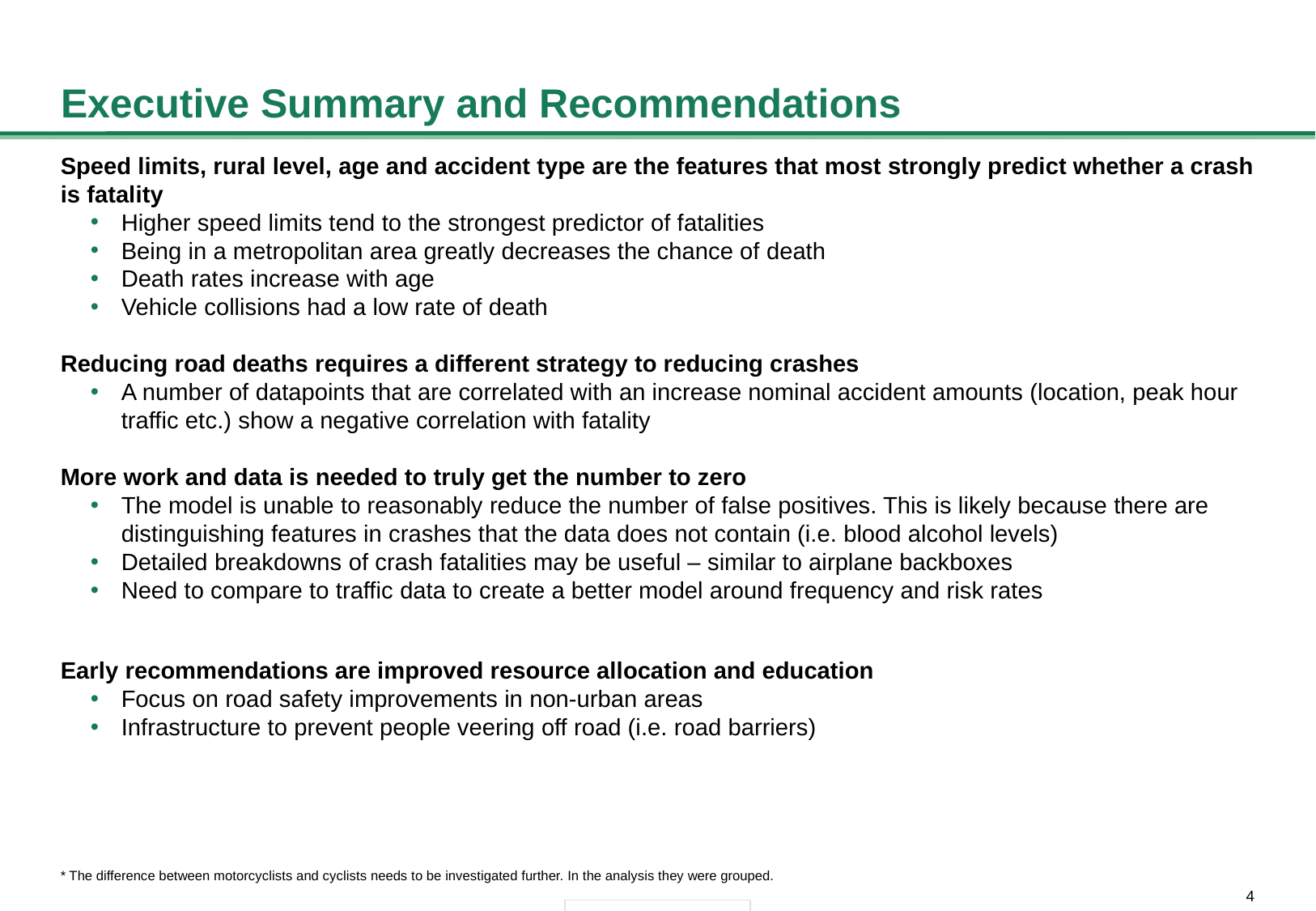

# Executive Summary and Recommendations
Speed limits, rural level, age and accident type are the features that most strongly predict whether a crash is fatality
Higher speed limits tend to the strongest predictor of fatalities
Being in a metropolitan area greatly decreases the chance of death
Death rates increase with age
Vehicle collisions had a low rate of death

Reducing road deaths requires a different strategy to reducing crashes
A number of datapoints that are correlated with an increase nominal accident amounts (location, peak hour traffic etc.) show a negative correlation with fatality

More work and data is needed to truly get the number to zero
The model is unable to reasonably reduce the number of false positives. This is likely because there are distinguishing features in crashes that the data does not contain (i.e. blood alcohol levels)
Detailed breakdowns of crash fatalities may be useful – similar to airplane backboxes
Need to compare to traffic data to create a better model around frequency and risk rates

Early recommendations are improved resource allocation and education
Focus on road safety improvements in non-urban areas
Infrastructure to prevent people veering off road (i.e. road barriers)

* The difference between motorcyclists and cyclists needs to be investigated further. In the analysis they were grouped.